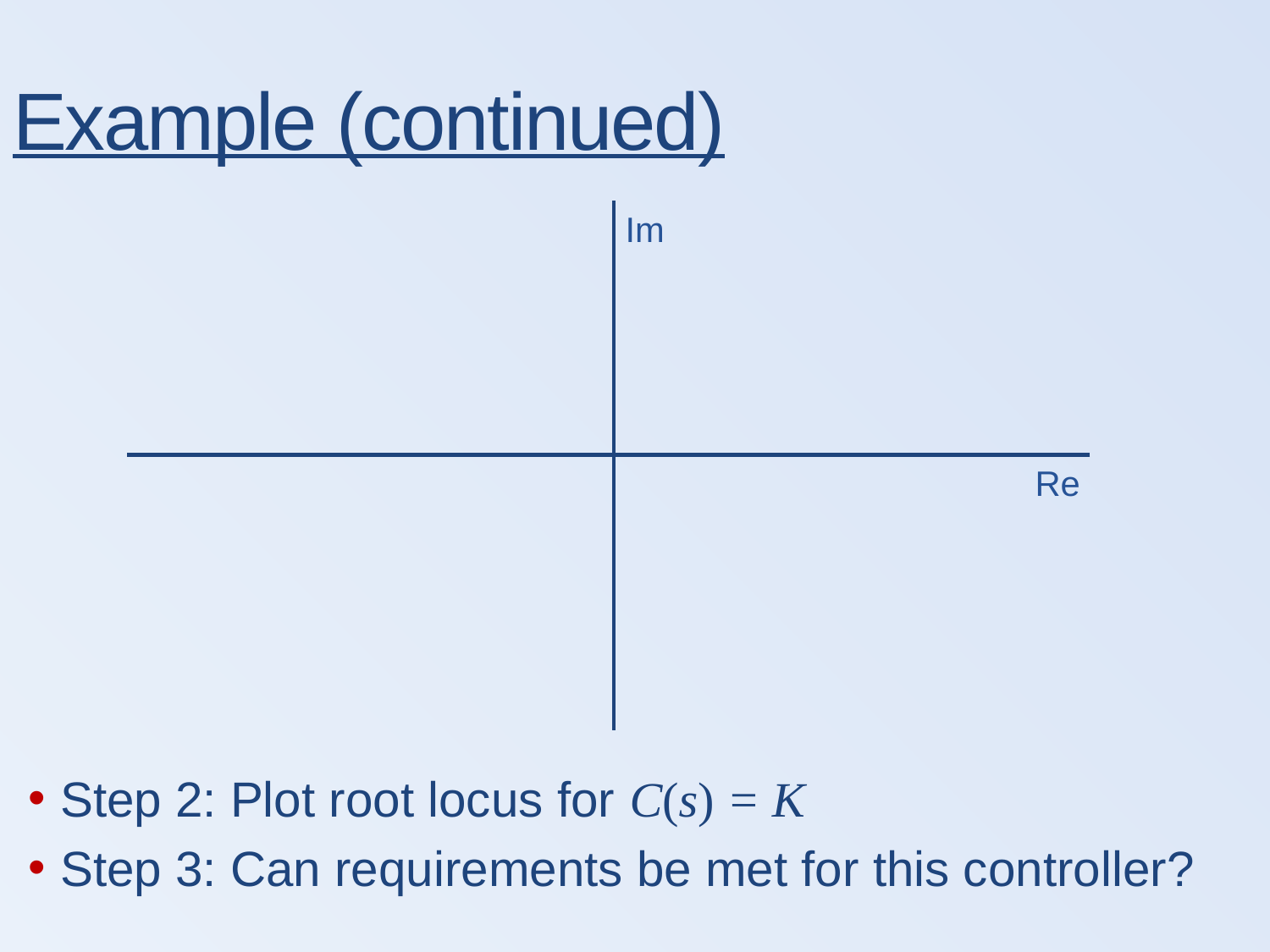

Example (continued)
Im

Step 2: Plot root locus for C(s) = K
Step 3: Can requirements be met for this controller?
Re